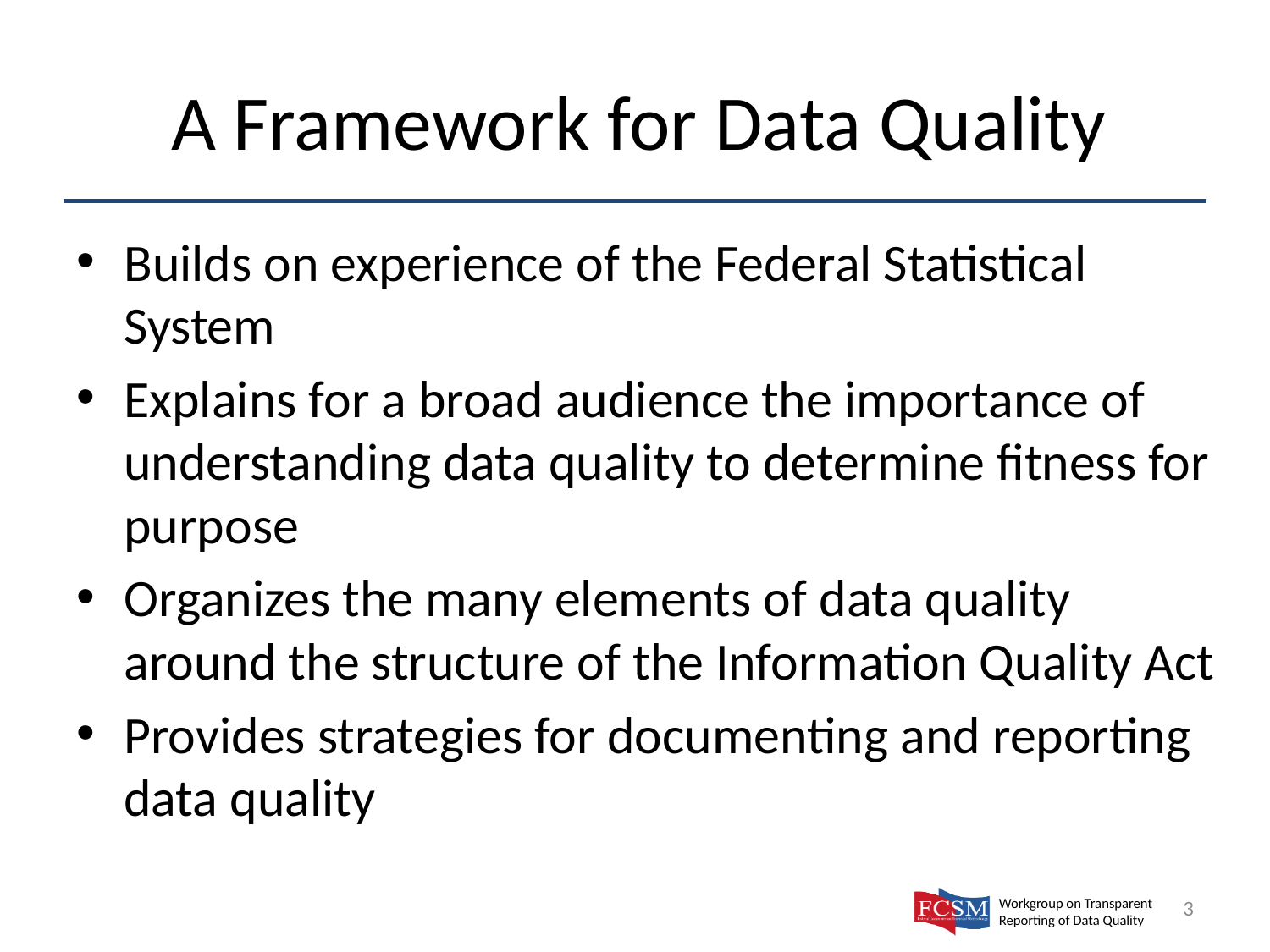

# A Framework for Data Quality
Builds on experience of the Federal Statistical System
Explains for a broad audience the importance of understanding data quality to determine fitness for purpose
Organizes the many elements of data quality around the structure of the Information Quality Act
Provides strategies for documenting and reporting data quality

3